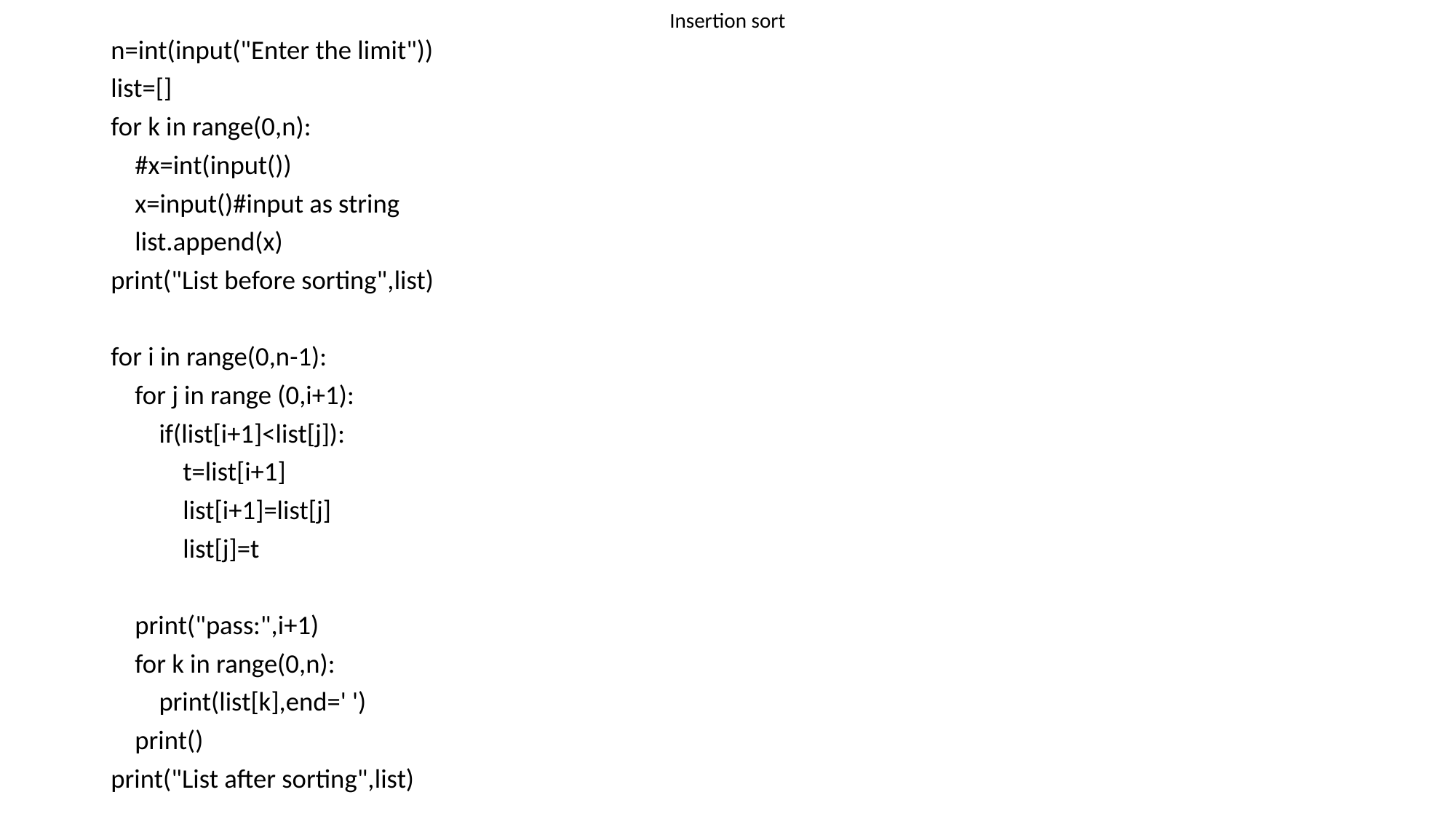

# Insertion sort
n=int(input("Enter the limit"))
list=[]
for k in range(0,n):
    #x=int(input())
    x=input()#input as string
    list.append(x)
print("List before sorting",list)

for i in range(0,n-1):
    for j in range (0,i+1):
        if(list[i+1]<list[j]):
            t=list[i+1]
            list[i+1]=list[j]
            list[j]=t

    print("pass:",i+1)
    for k in range(0,n):
        print(list[k],end=' ')
    print()
print("List after sorting",list)